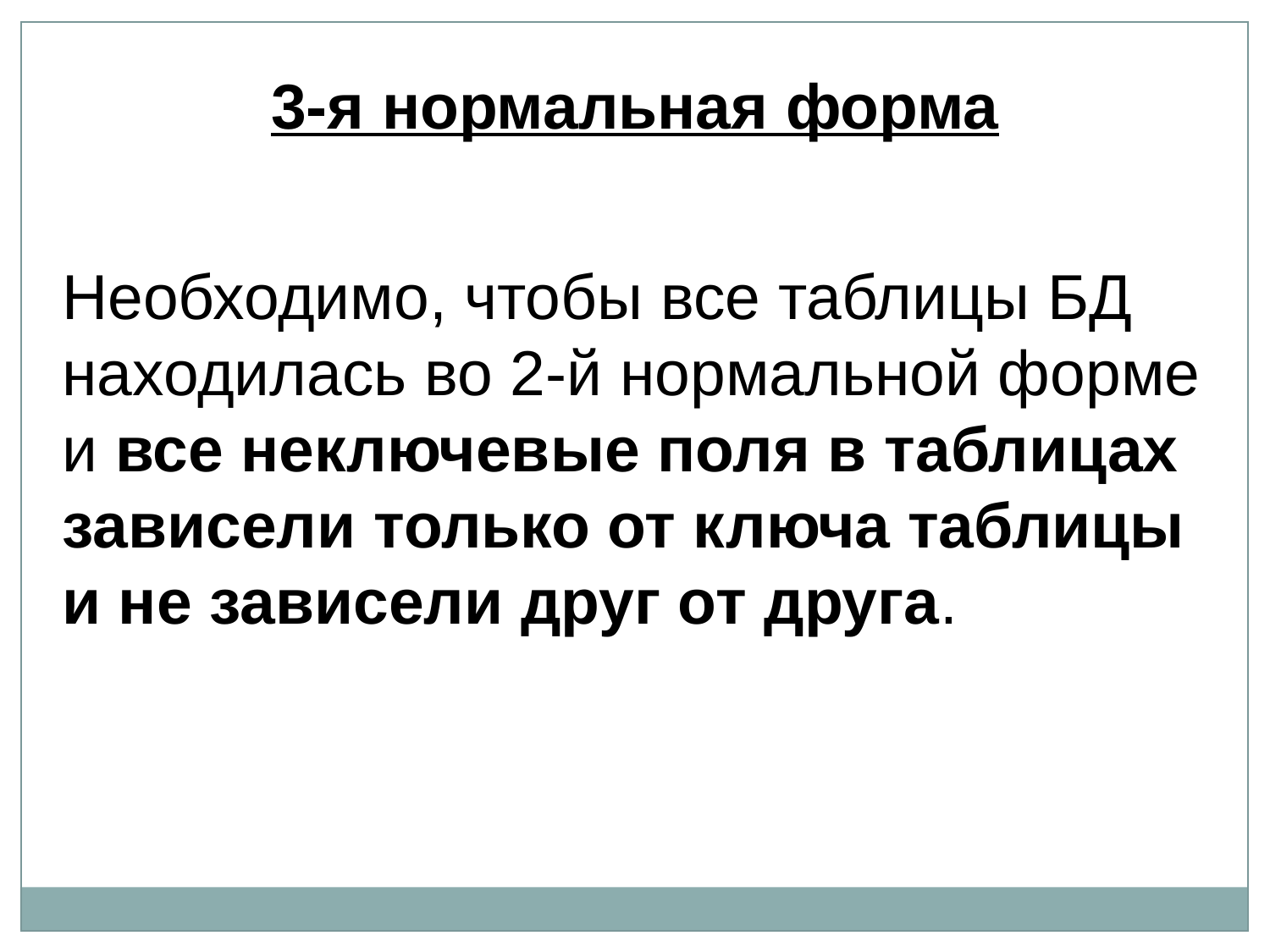

3-я нормальная форма

Необходимо, чтобы все таблицы БД находилась во 2-й нормальной форме и все неключевые поля в таблицах зависели только от ключа таблицы  и не зависели друг от друга.